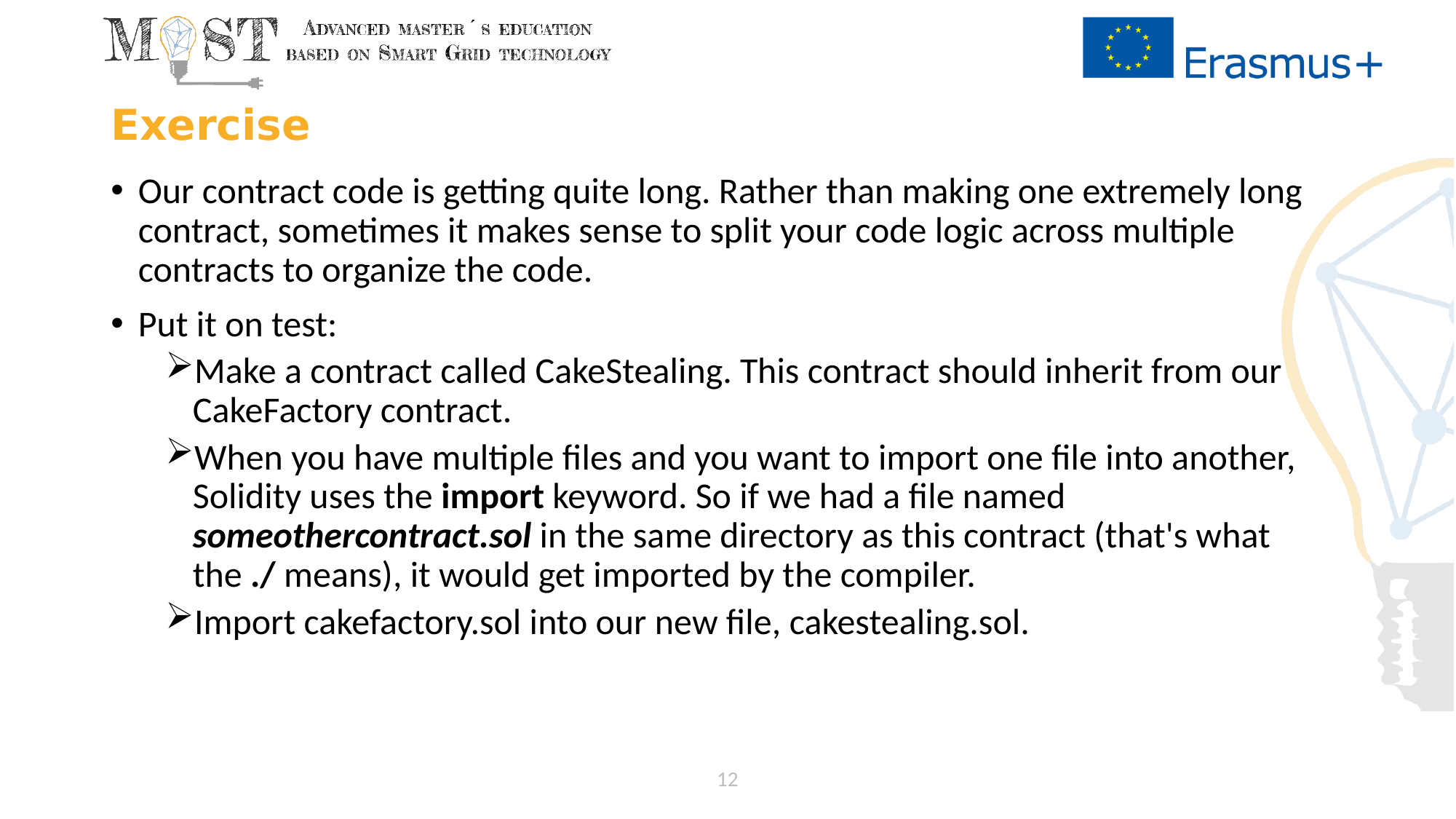

# Exercise
Our contract code is getting quite long. Rather than making one extremely long contract, sometimes it makes sense to split your code logic across multiple contracts to organize the code.
Put it on test:
Make a contract called CakeStealing. This contract should inherit from our CakeFactory contract.
When you have multiple files and you want to import one file into another, Solidity uses the import keyword. So if we had a file named someothercontract.sol in the same directory as this contract (that's what the ./ means), it would get imported by the compiler.
Import cakefactory.sol into our new file, cakestealing.sol.

12